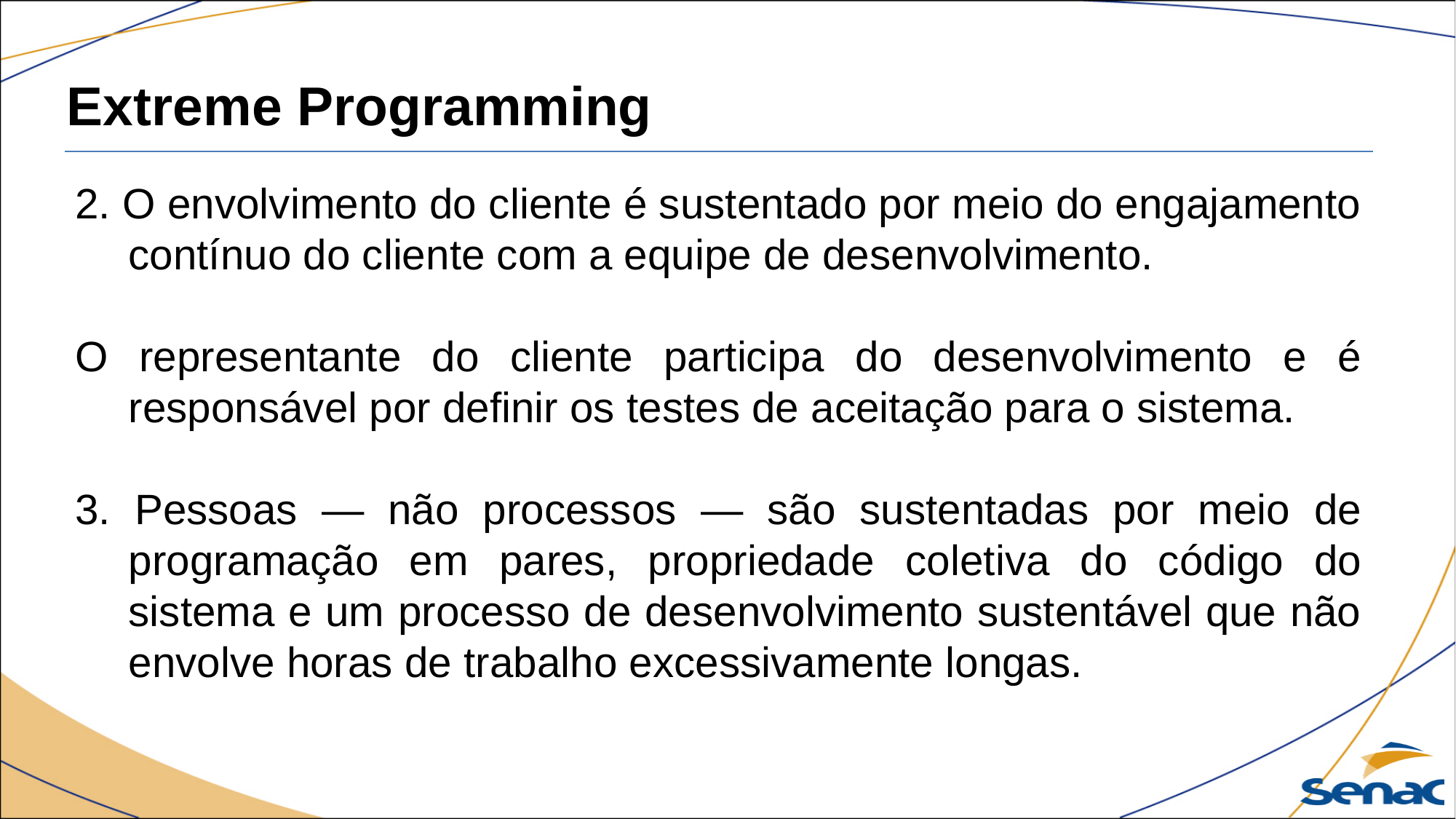

Extreme Programming
2. O envolvimento do cliente é sustentado por meio do engajamento contínuo do cliente com a equipe de desenvolvimento.

O representante do cliente participa do desenvolvimento e é responsável por definir os testes de aceitação para o sistema.

3. Pessoas — não processos — são sustentadas por meio de programação em pares, propriedade coletiva do código do sistema e um processo de desenvolvimento sustentável que não envolve horas de trabalho excessivamente longas.